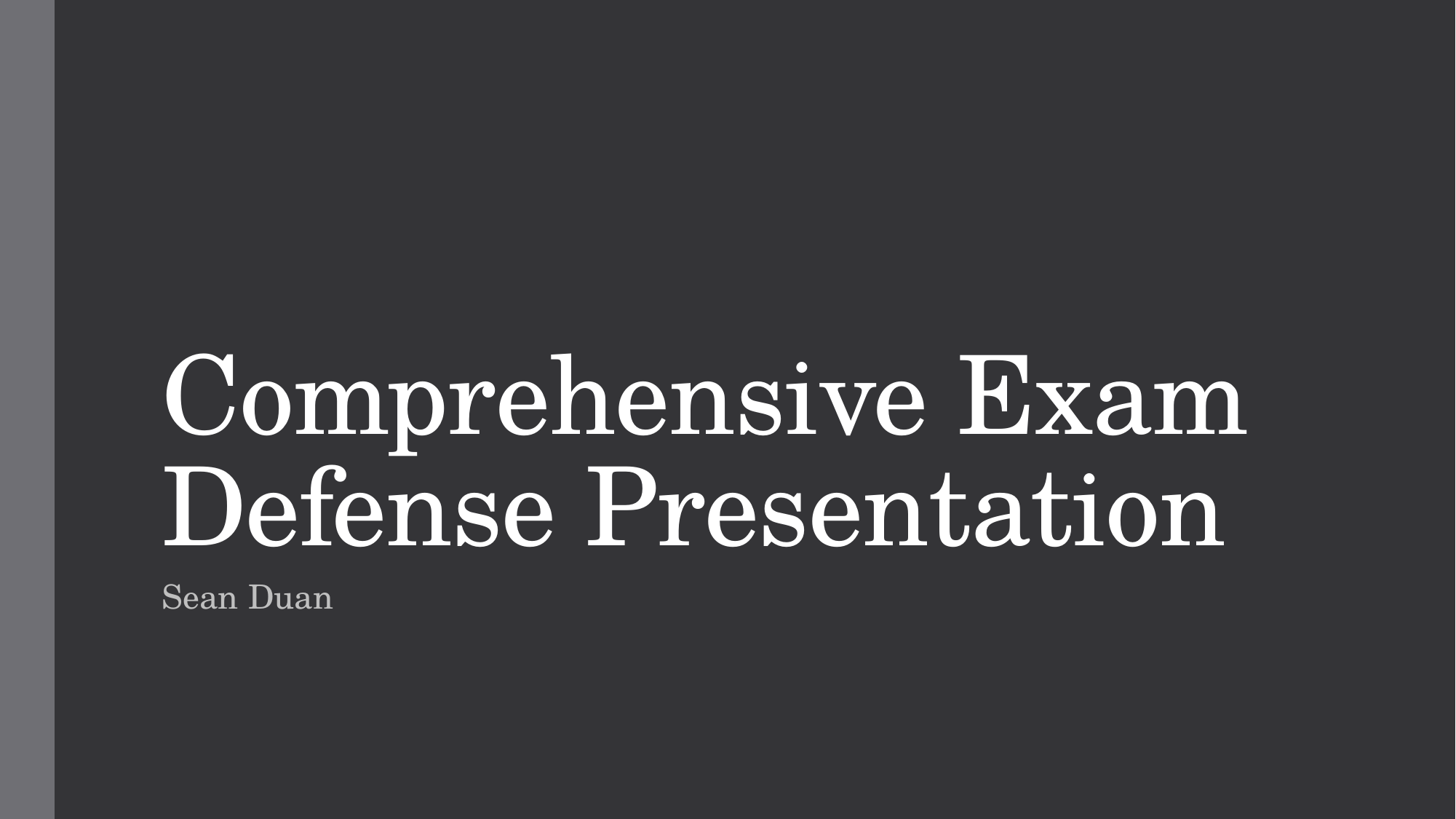

# Comprehensive Exam Defense Presentation
Sean Duan